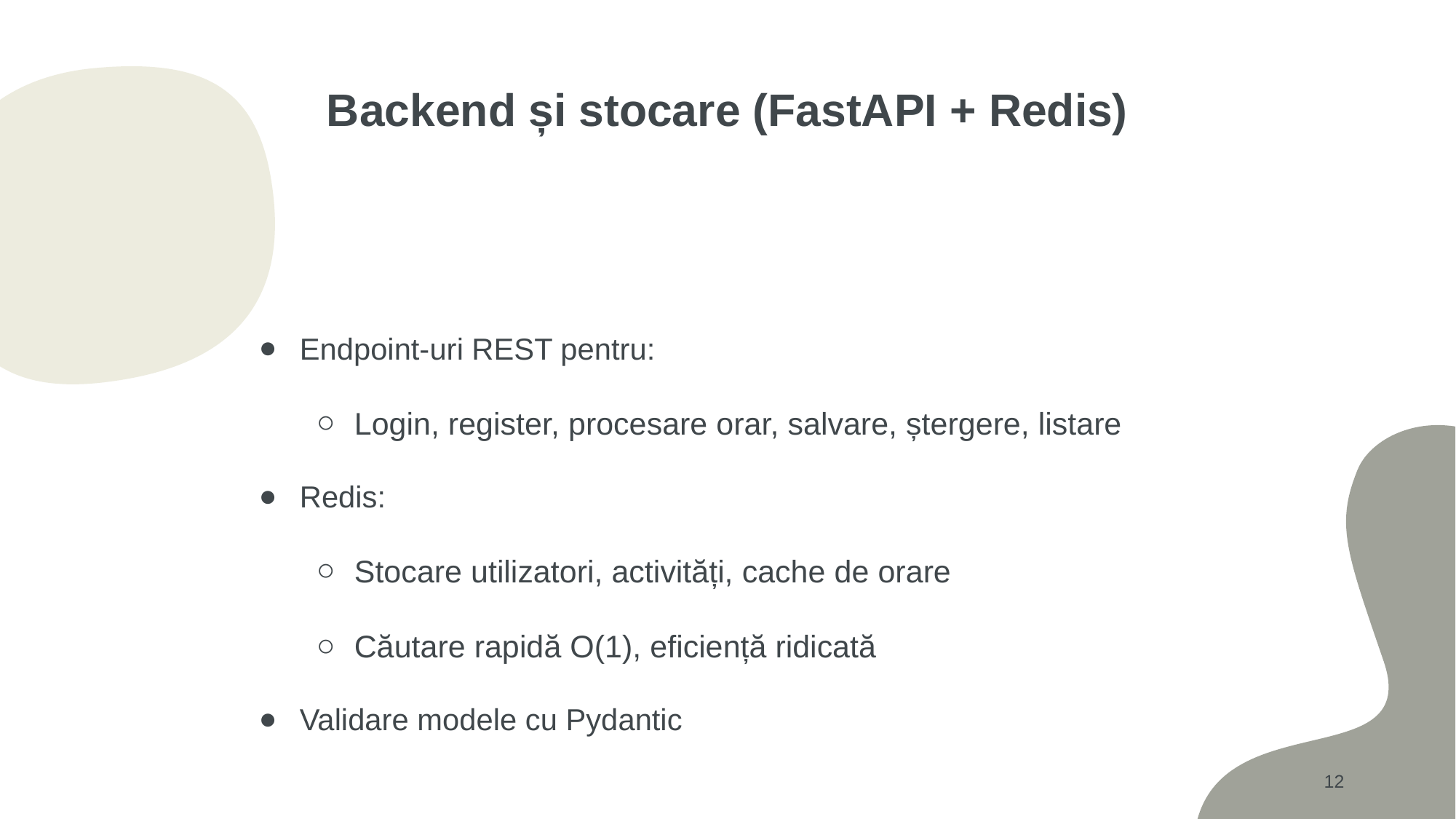

# Backend și stocare (FastAPI + Redis)
Endpoint-uri REST pentru:
Login, register, procesare orar, salvare, ștergere, listare
Redis:
Stocare utilizatori, activități, cache de orare
Căutare rapidă O(1), eficiență ridicată
Validare modele cu Pydantic
12